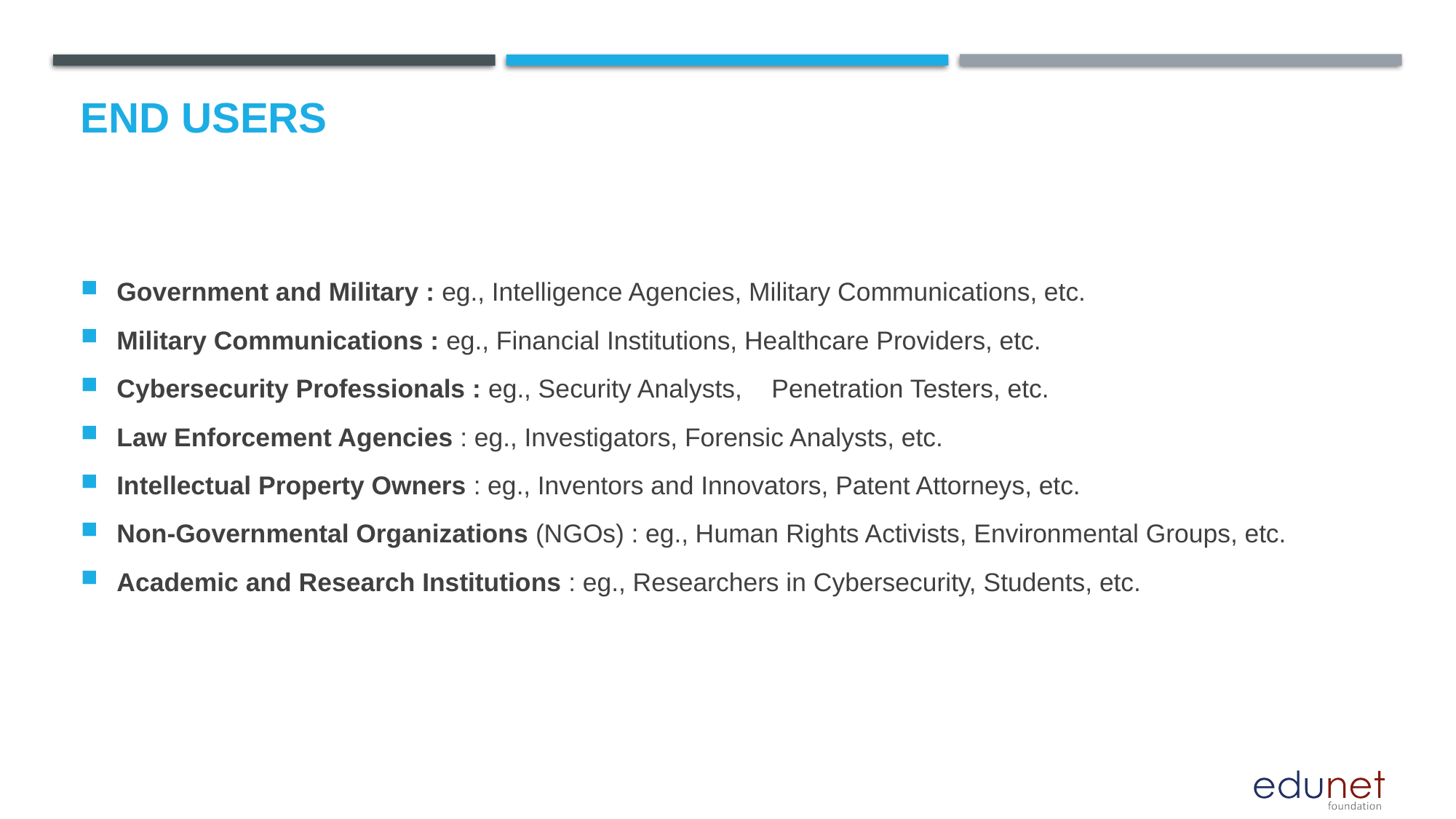

# End users
Government and Military : eg., Intelligence Agencies, Military Communications, etc.
Military Communications : eg., Financial Institutions, Healthcare Providers, etc.
Cybersecurity Professionals : eg., Security Analysts, 	Penetration Testers, etc.
Law Enforcement Agencies : eg., Investigators, Forensic Analysts, etc.
Intellectual Property Owners : eg., Inventors and Innovators, Patent Attorneys, etc.
Non-Governmental Organizations (NGOs) : eg., Human Rights Activists, Environmental Groups, etc.
Academic and Research Institutions : eg., Researchers in Cybersecurity, Students, etc.